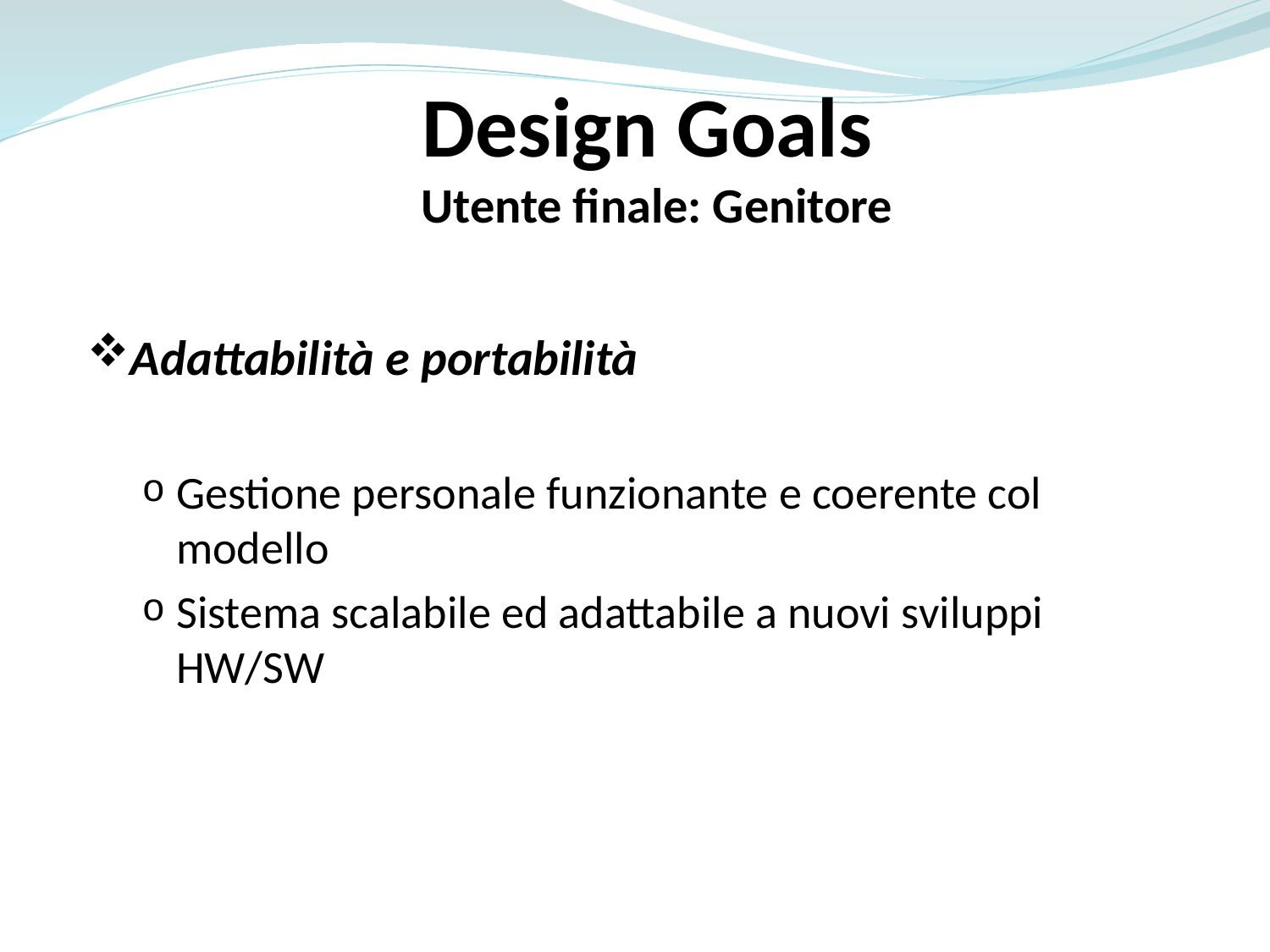

Design Goals
Utente finale: Genitore

Adattabilità e portabilità

Gestione personale funzionante e coerente col modello
Sistema scalabile ed adattabile a nuovi sviluppi HW/SW